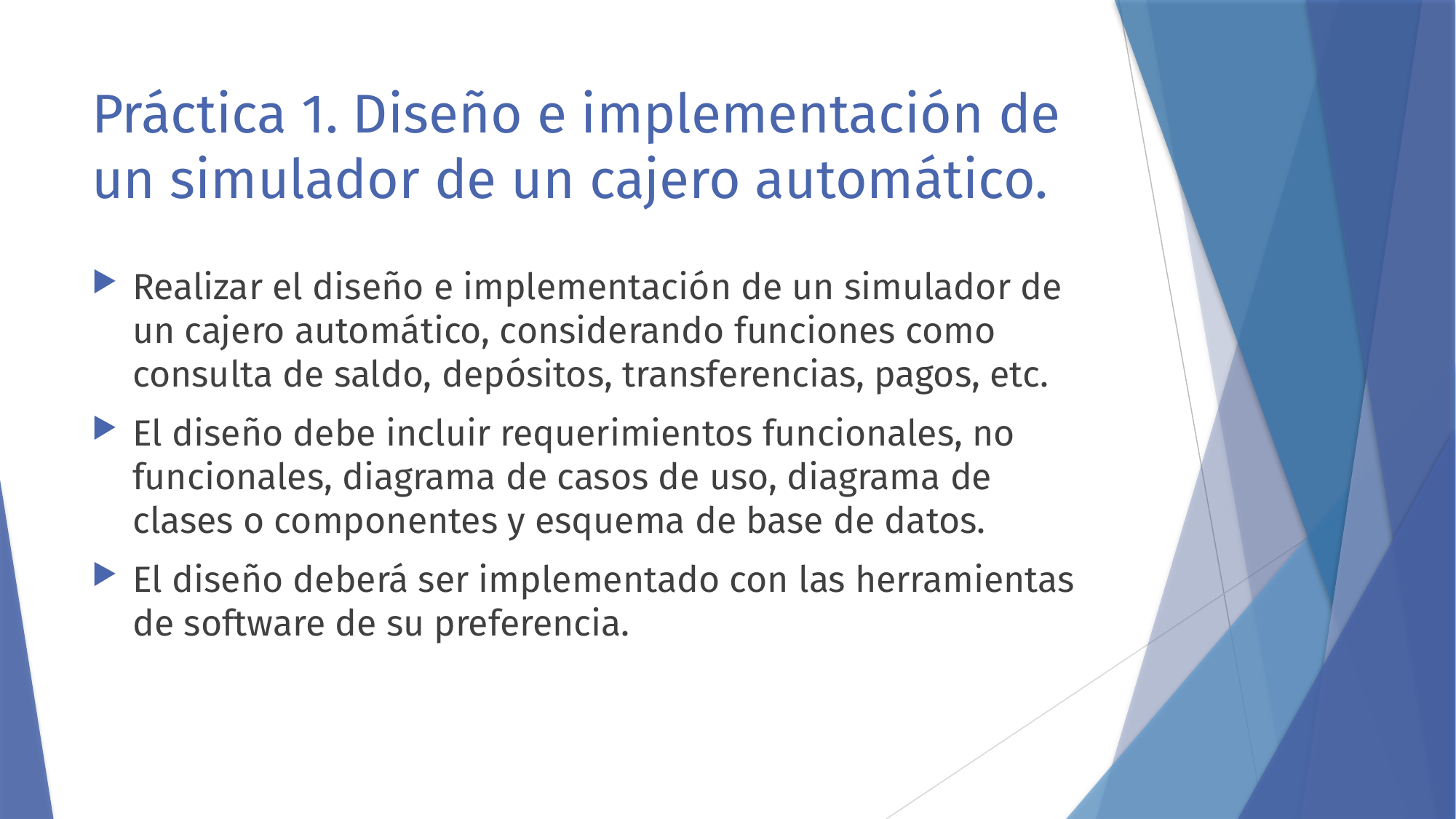

# Práctica 1. Diseño e implementación de un simulador de un cajero automático.
Realizar el diseño e implementación de un simulador de un cajero automático, considerando funciones como consulta de saldo, depósitos, transferencias, pagos, etc.
El diseño debe incluir requerimientos funcionales, no funcionales, diagrama de casos de uso, diagrama de clases o componentes y esquema de base de datos.
El diseño deberá ser implementado con las herramientas de software de su preferencia.